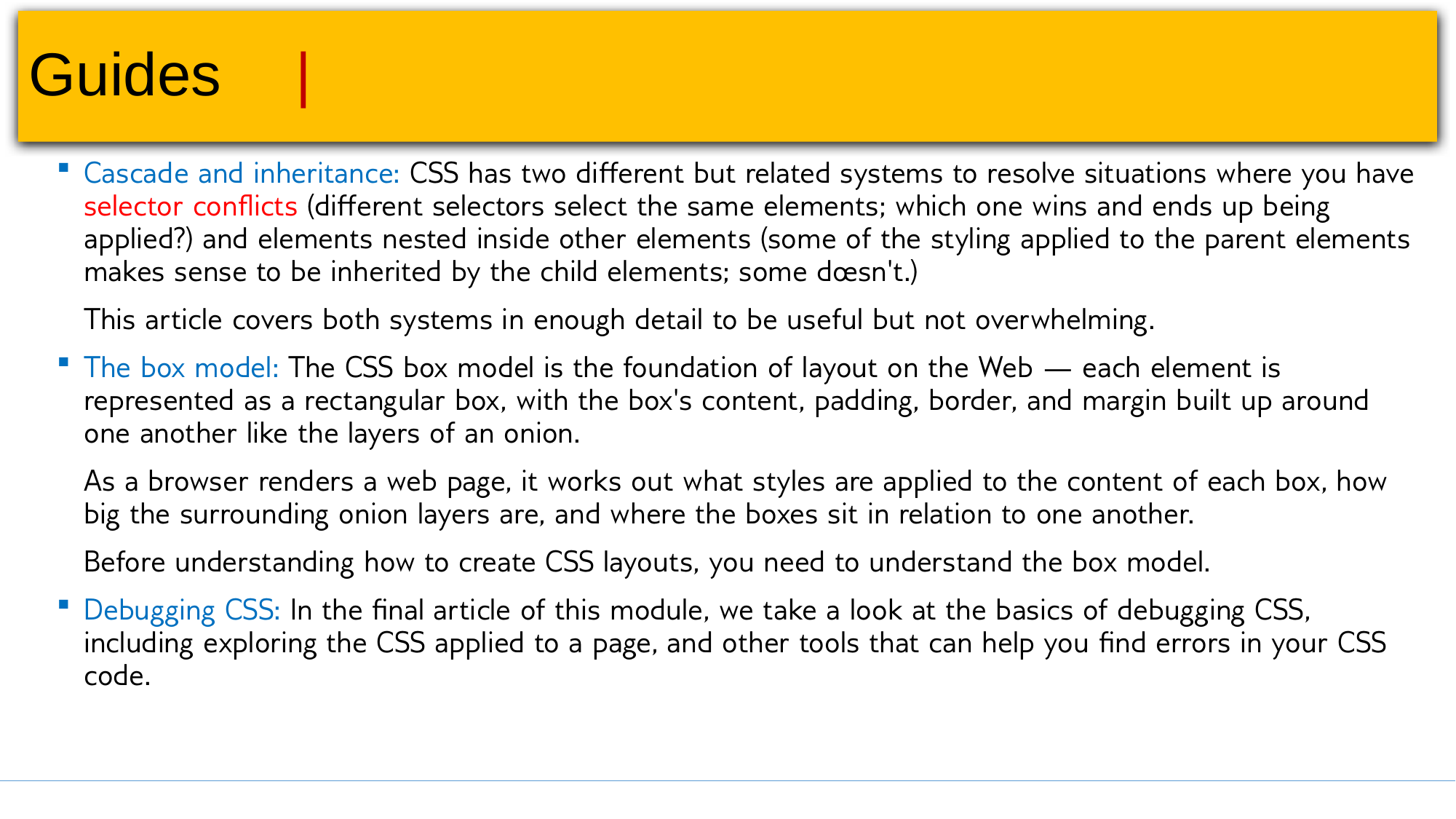

# Guides											    |
Cascade and inheritance: CSS has two different but related systems to resolve situations where you have selector conflicts (different selectors select the same elements; which one wins and ends up being applied?) and elements nested inside other elements (some of the styling applied to the parent elements makes sense to be inherited by the child elements; some doesn't.)
This article covers both systems in enough detail to be useful but not overwhelming.
The box model: The CSS box model is the foundation of layout on the Web — each element is represented as a rectangular box, with the box's content, padding, border, and margin built up around one another like the layers of an onion.
As a browser renders a web page, it works out what styles are applied to the content of each box, how big the surrounding onion layers are, and where the boxes sit in relation to one another.
Before understanding how to create CSS layouts, you need to understand the box model.
Debugging CSS: In the final article of this module, we take a look at the basics of debugging CSS, including exploring the CSS applied to a page, and other tools that can help you find errors in your CSS code.